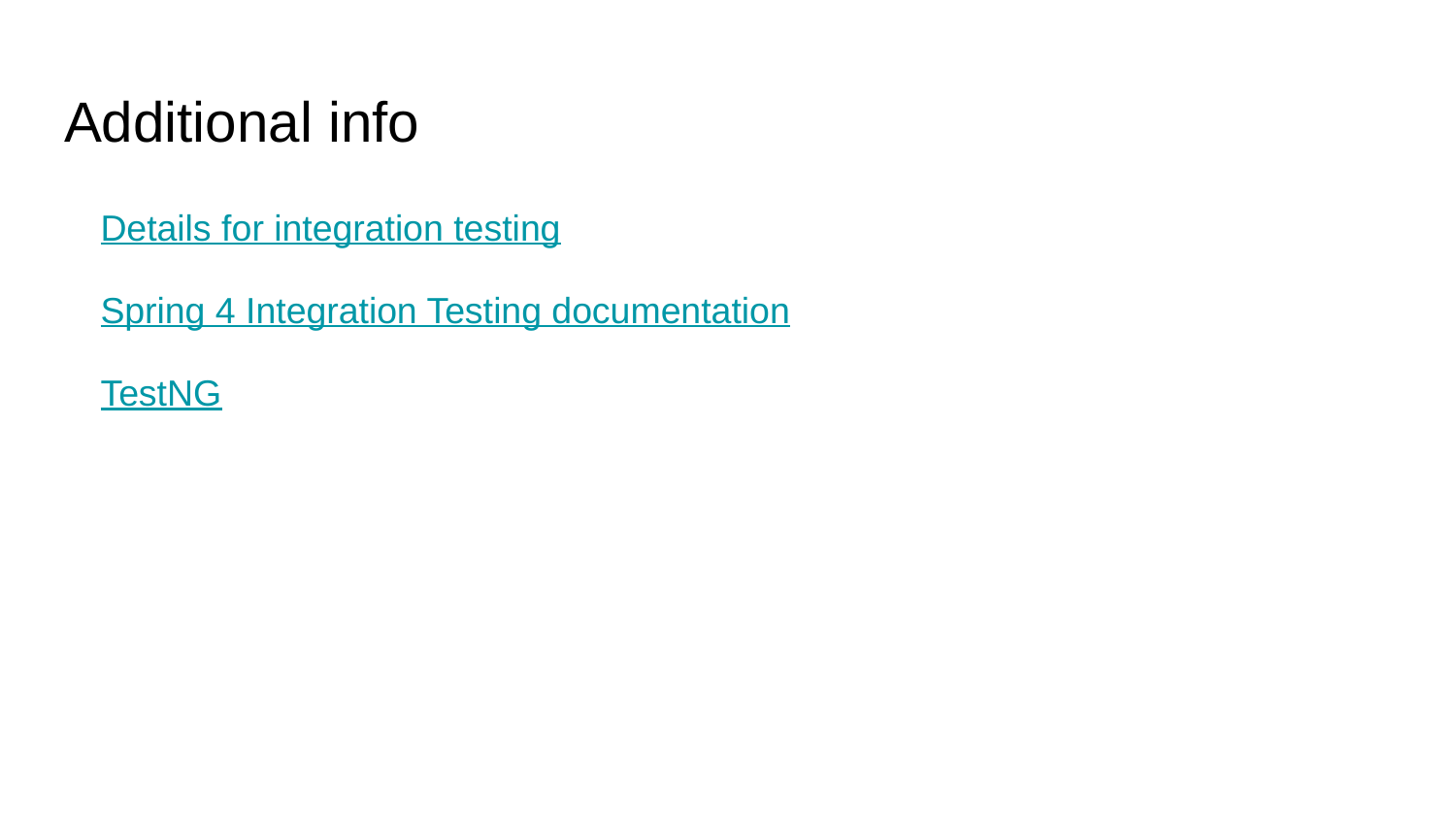

# Additional info
Details for integration testing
Spring 4 Integration Testing documentation
TestNG